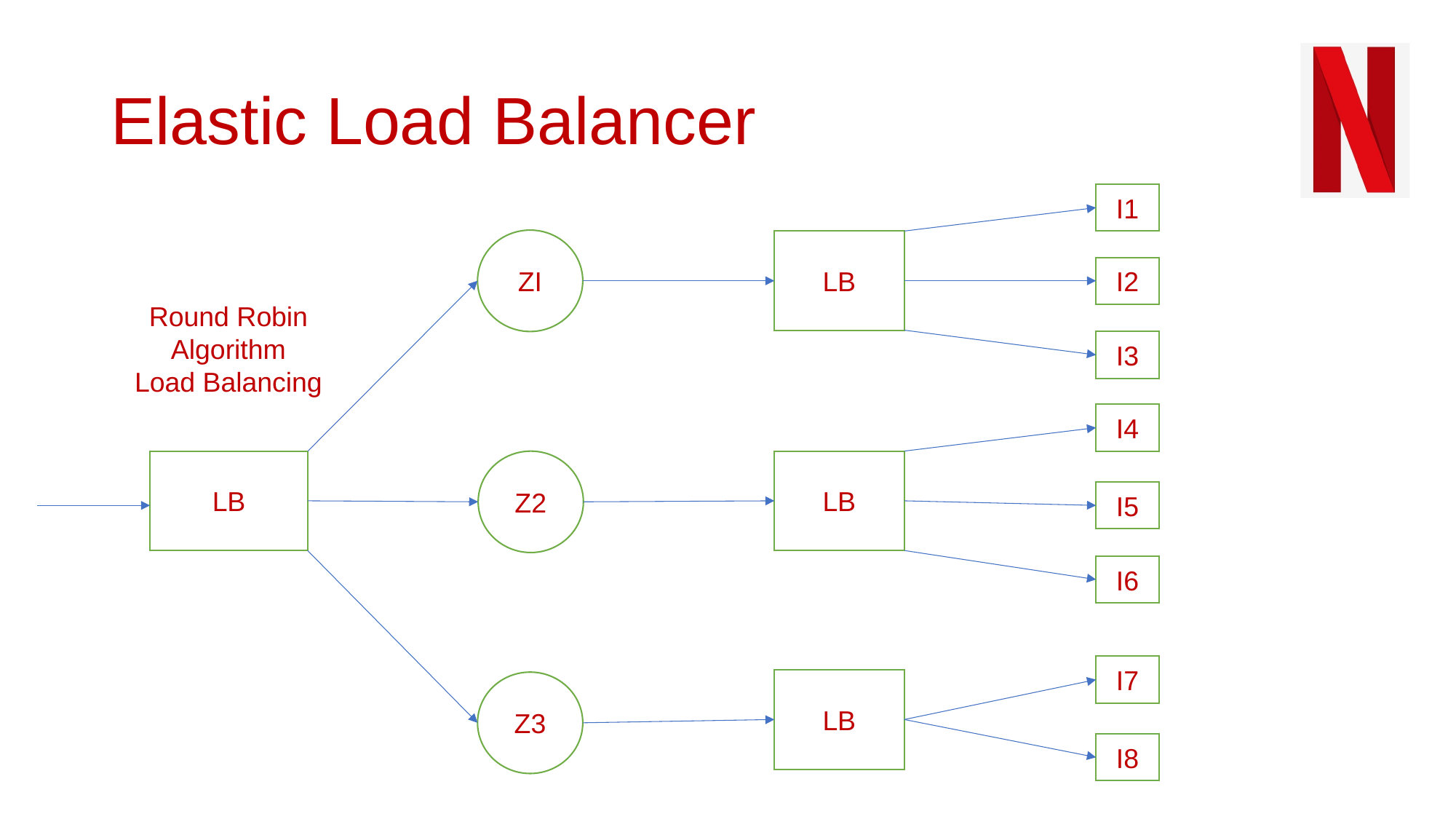

# Elastic Load Balancer
I1
ZI
LB
I2
Round Robin Algorithm
Load Balancing
I3
I4
LB
LB
Z2
I5
I6
I7
LB
Z3
I8